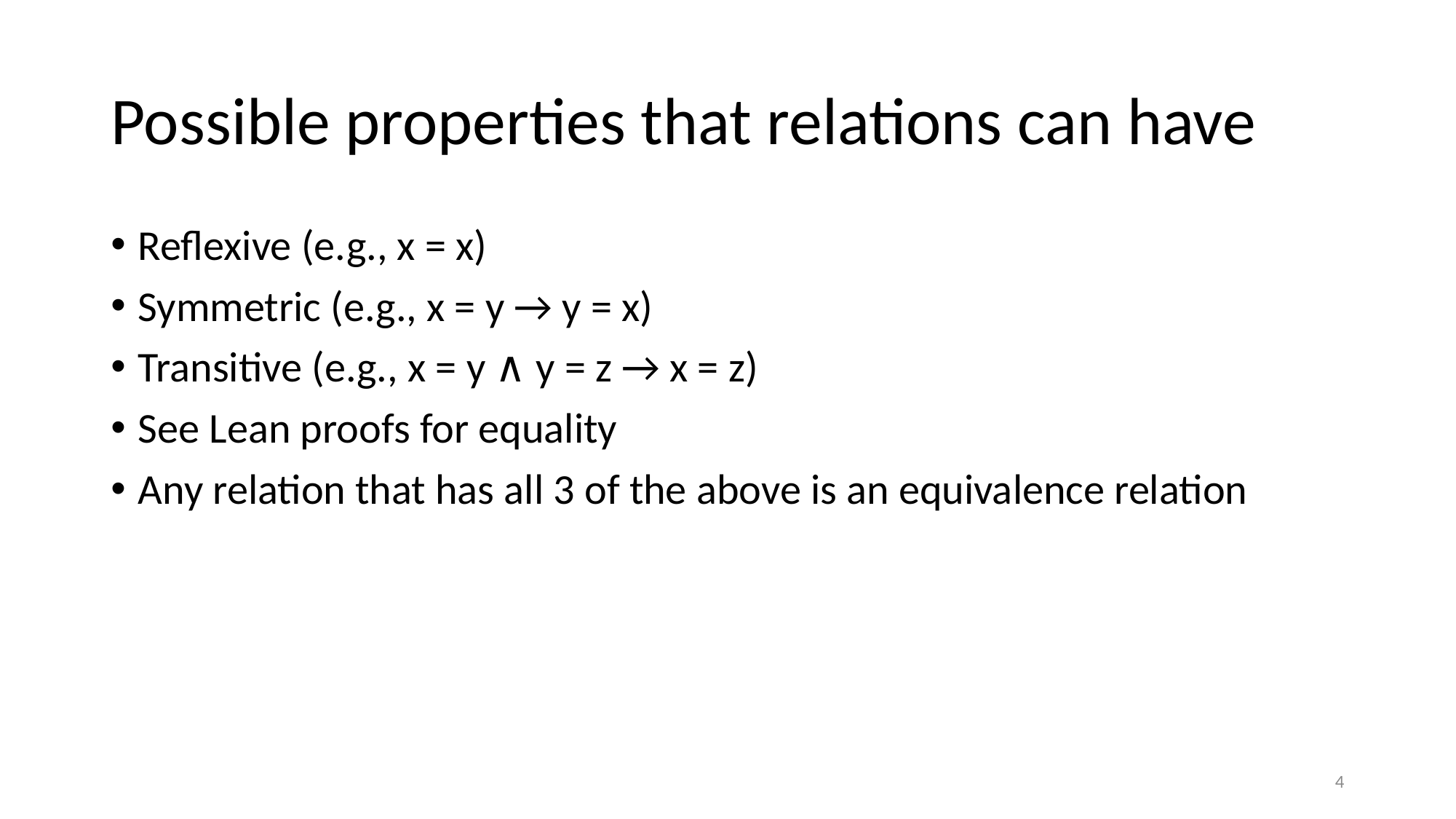

# Possible properties that relations can have
Reflexive (e.g., x = x)
Symmetric (e.g., x = y → y = x)
Transitive (e.g., x = y ∧ y = z → x = z)
See Lean proofs for equality
Any relation that has all 3 of the above is an equivalence relation
4